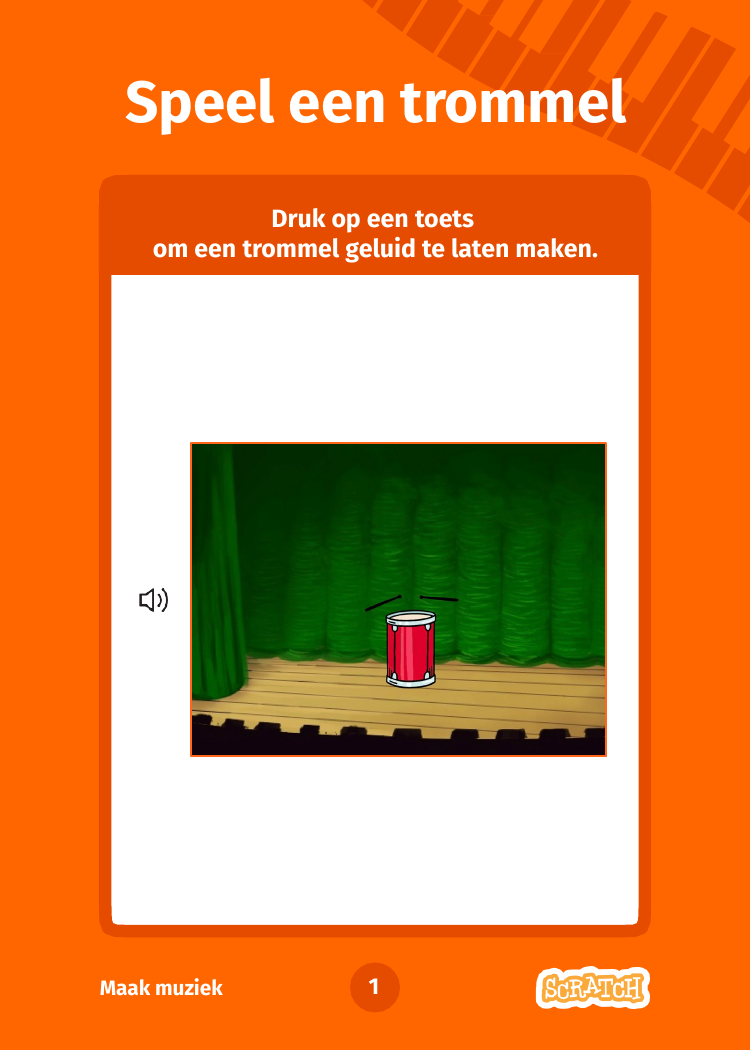

# Speel een trommel

Druk op een toets
om een trommel geluid te laten maken.

1
Maak muziek